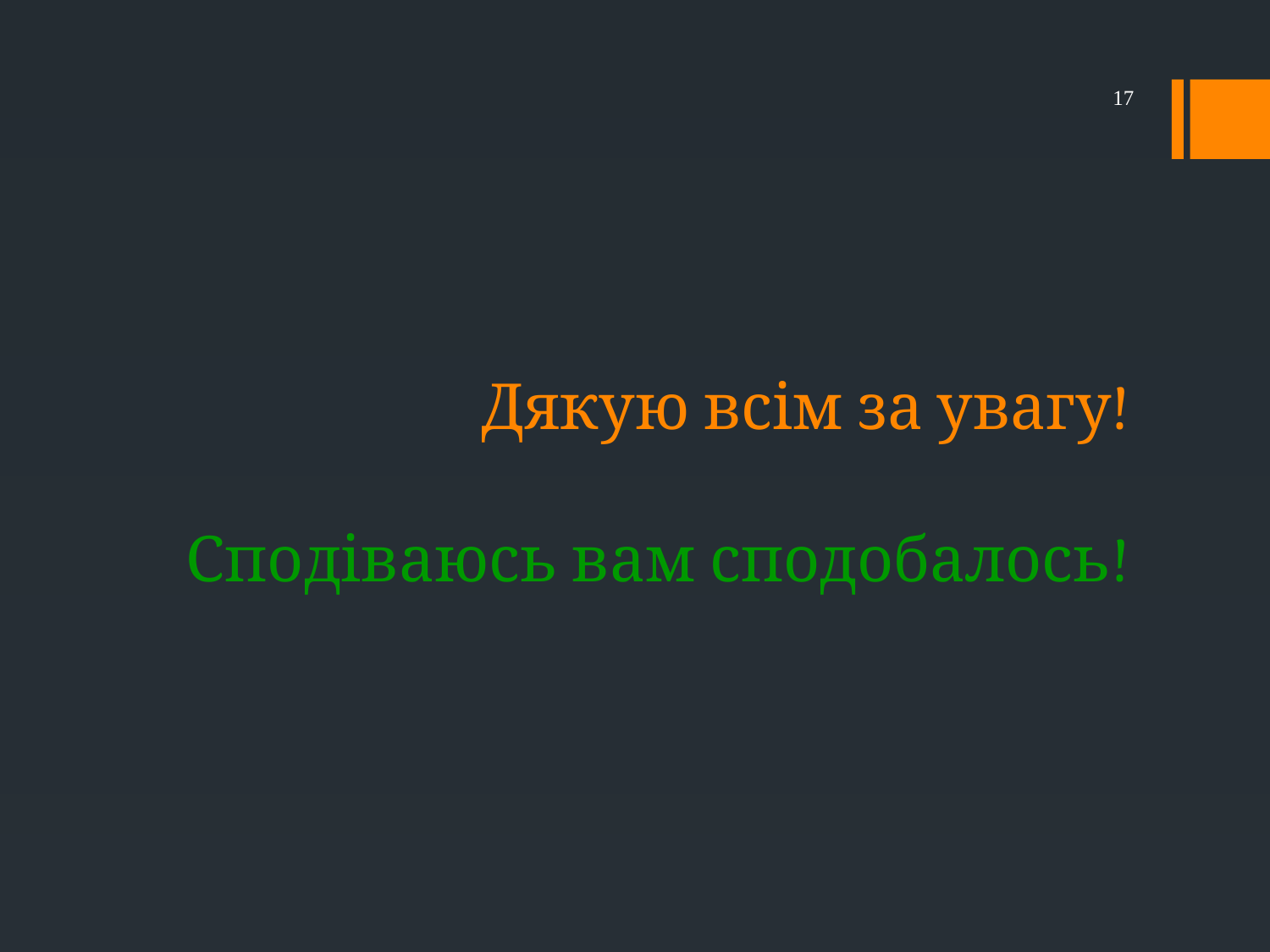

17
# Дякую всім за увагу! Сподіваюсь вам сподобалось!